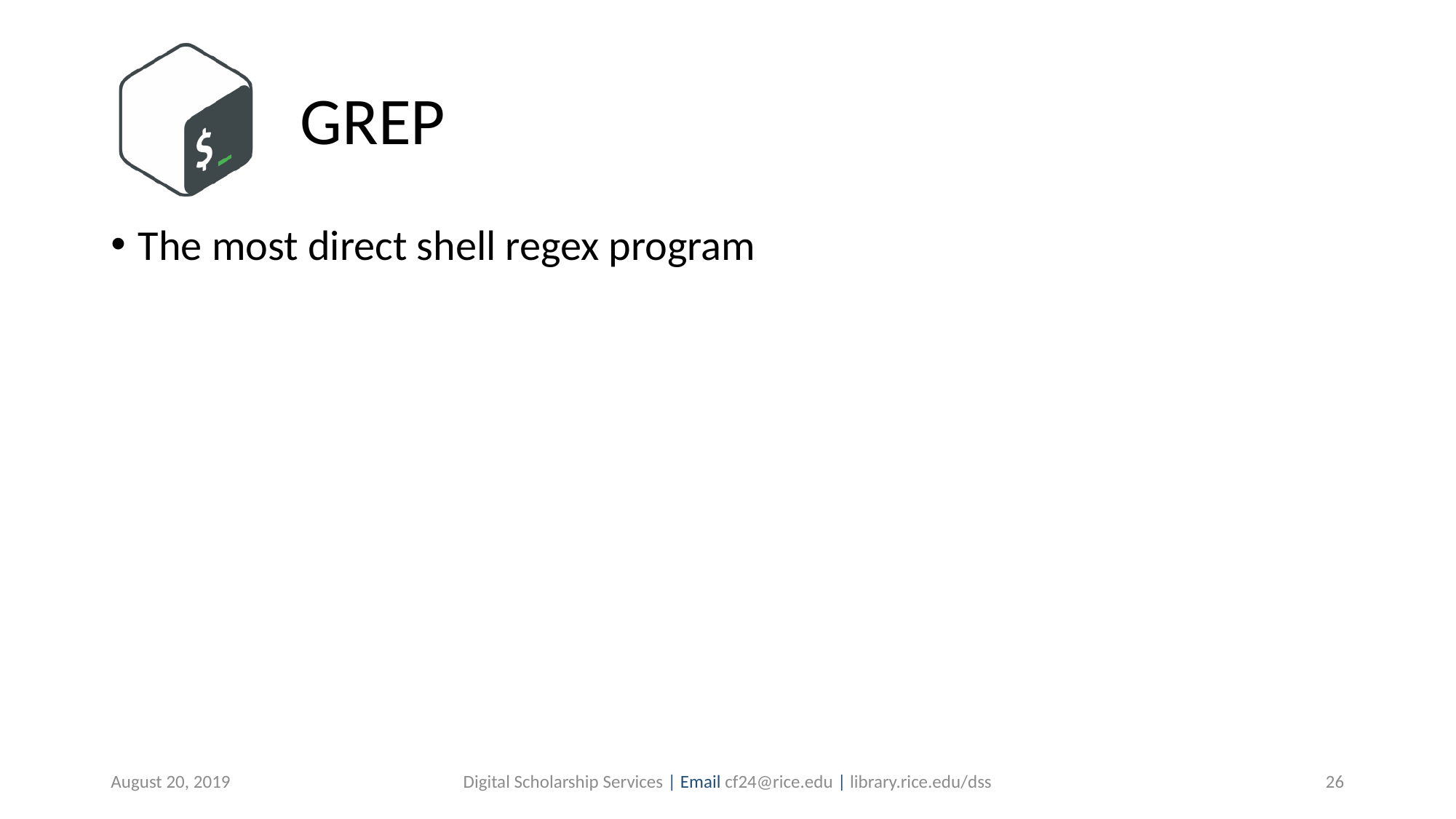

# GREP
The most direct shell regex program
August 20, 2019
Digital Scholarship Services | Email cf24@rice.edu | library.rice.edu/dss
26